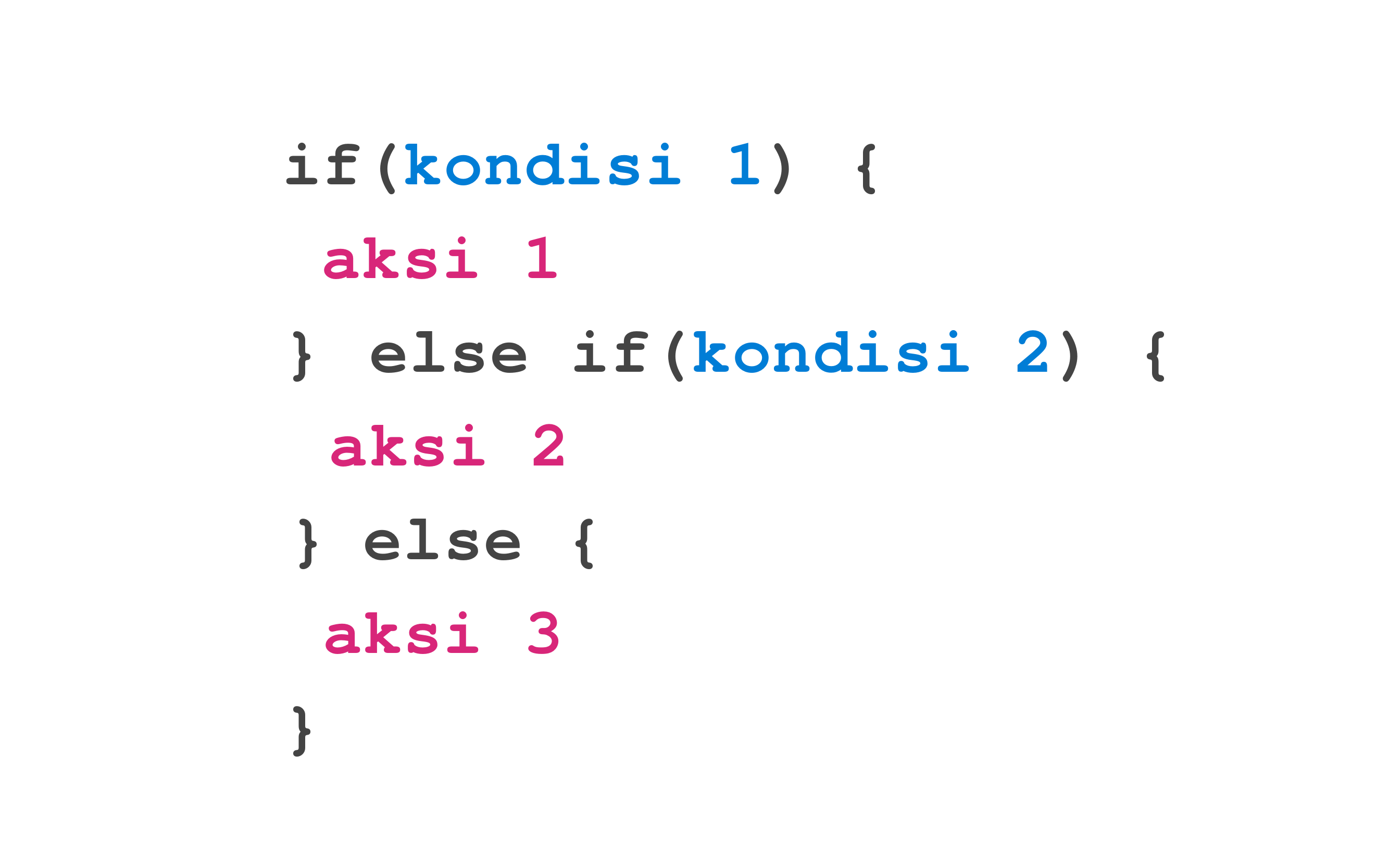

if(kondisi 1) {
aksi 1
}

  else {
 aksi 3
}
  else if(kondisi 2) {
 aksi 2
}